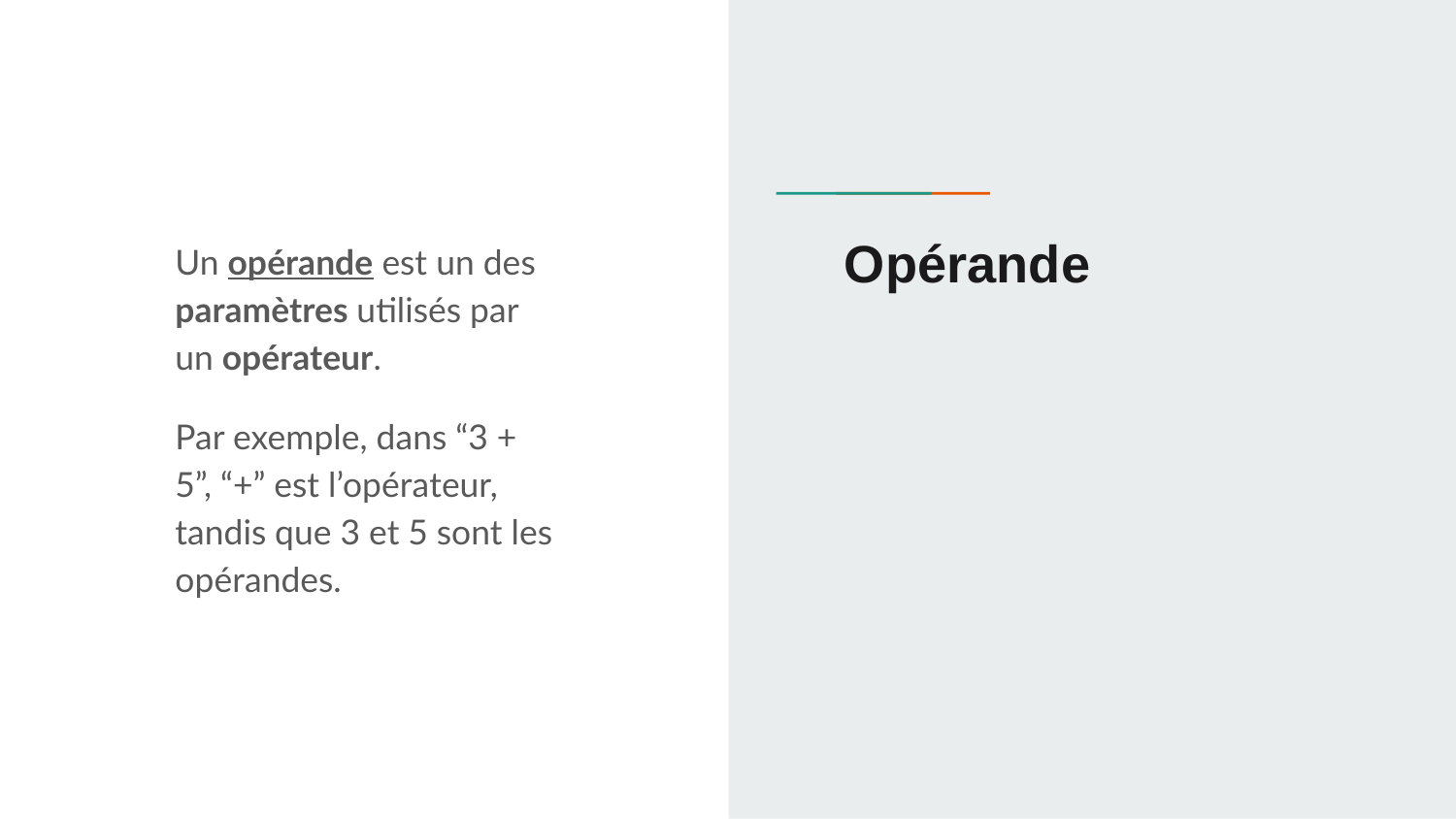

# Opérande
Un opérande est un des paramètres utilisés par un opérateur.
Par exemple, dans “3 + 5”, “+” est l’opérateur, tandis que 3 et 5 sont les opérandes.